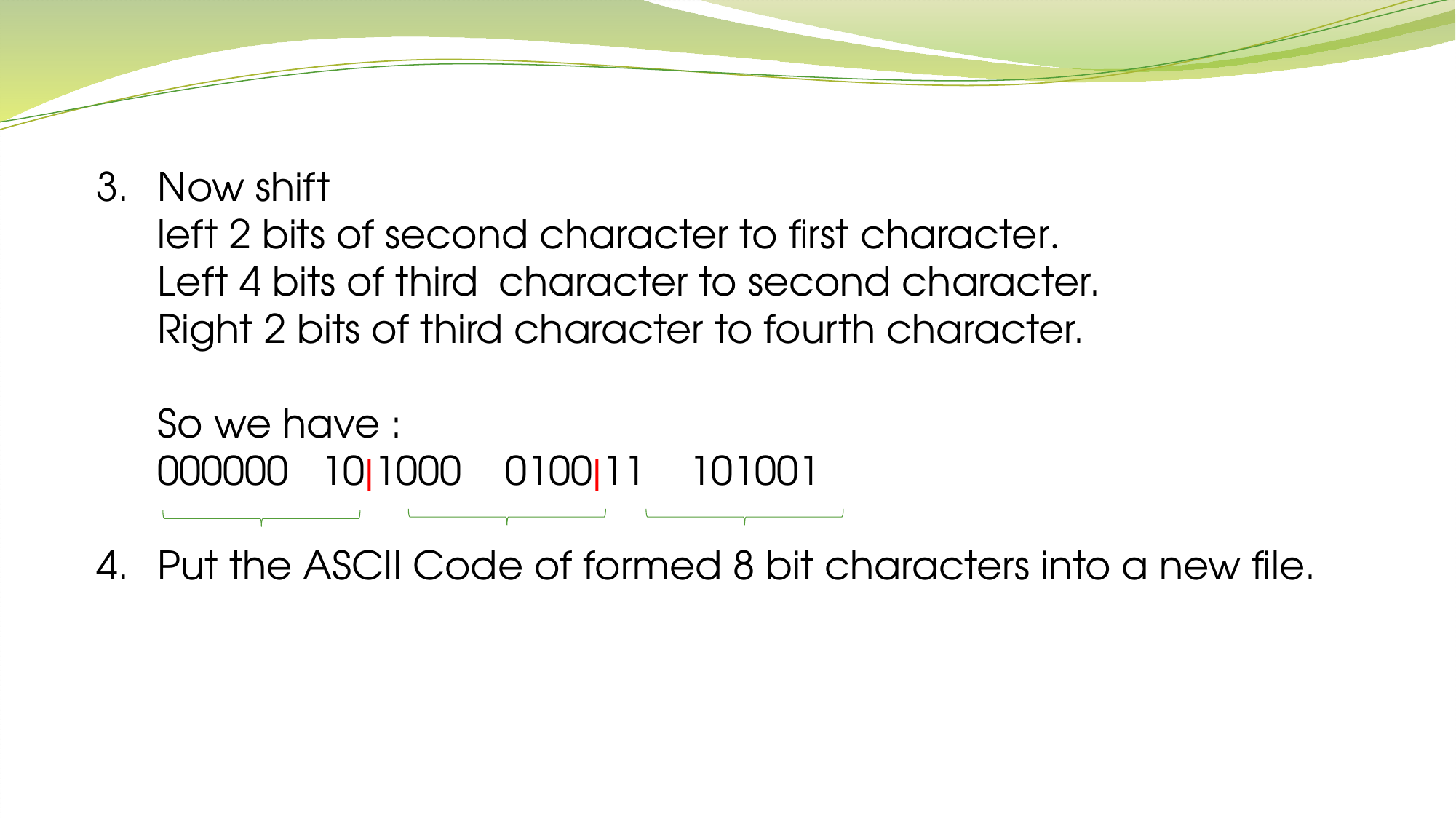

Now shift
left 2 bits of second character to first character.
Left 4 bits of third  character to second character.
Right 2 bits of third character to fourth character.
So we have :
000000   10|1000    0100|11    101001
Put the ASCII Code of formed 8 bit characters into a new file.